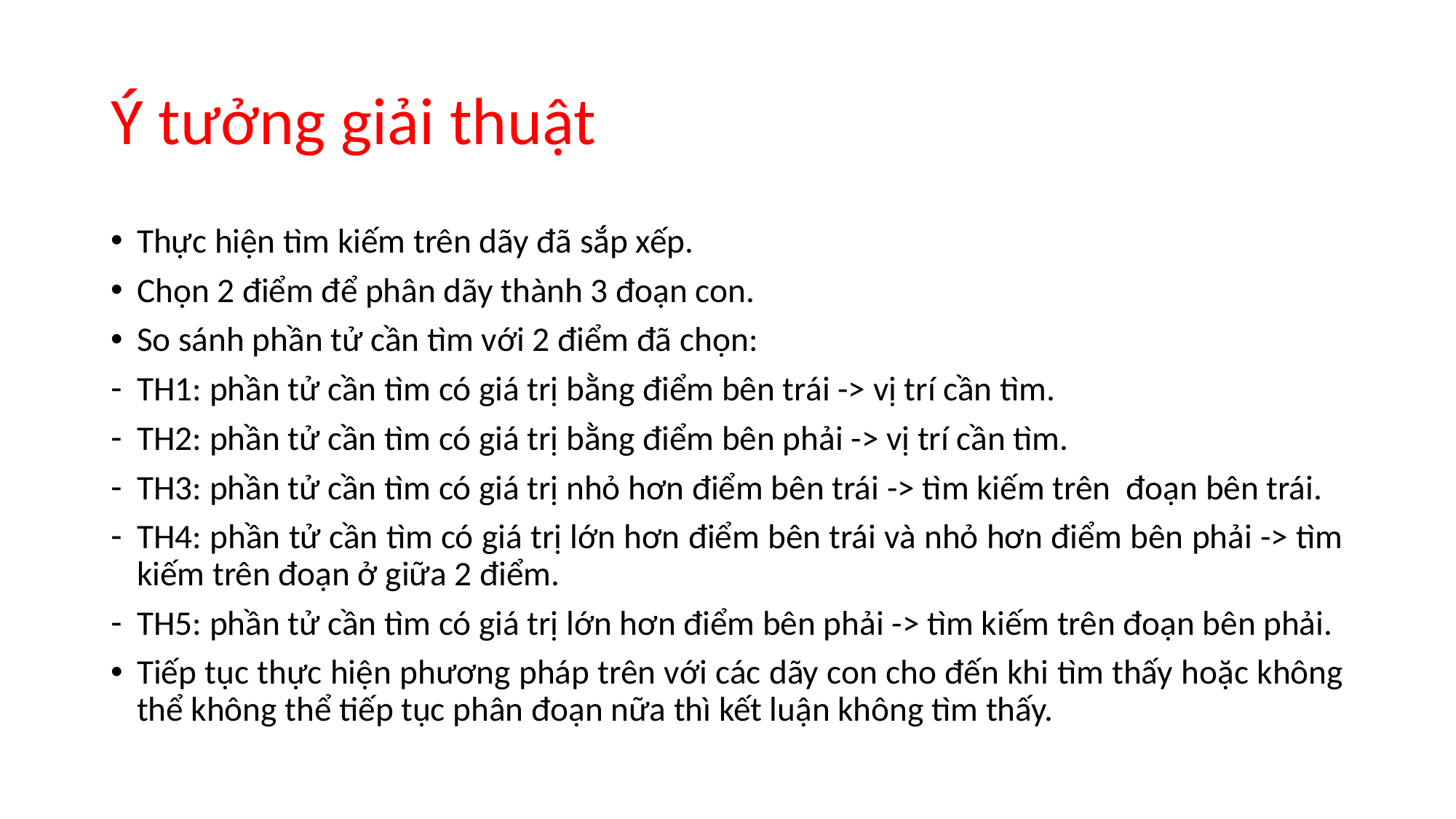

# Ý tưởng giải thuật
Thực hiện tìm kiếm trên dãy đã sắp xếp.
Chọn 2 điểm để phân dãy thành 3 đoạn con.
So sánh phần tử cần tìm với 2 điểm đã chọn:
TH1: phần tử cần tìm có giá trị bằng điểm bên trái -> vị trí cần tìm.
TH2: phần tử cần tìm có giá trị bằng điểm bên phải -> vị trí cần tìm.
TH3: phần tử cần tìm có giá trị nhỏ hơn điểm bên trái -> tìm kiếm trên  đoạn bên trái.
TH4: phần tử cần tìm có giá trị lớn hơn điểm bên trái và nhỏ hơn điểm bên phải -> tìm kiếm trên đoạn ở giữa 2 điểm.
TH5: phần tử cần tìm có giá trị lớn hơn điểm bên phải -> tìm kiếm trên đoạn bên phải.
Tiếp tục thực hiện phương pháp trên với các dãy con cho đến khi tìm thấy hoặc không thể không thể tiếp tục phân đoạn nữa thì kết luận không tìm thấy.